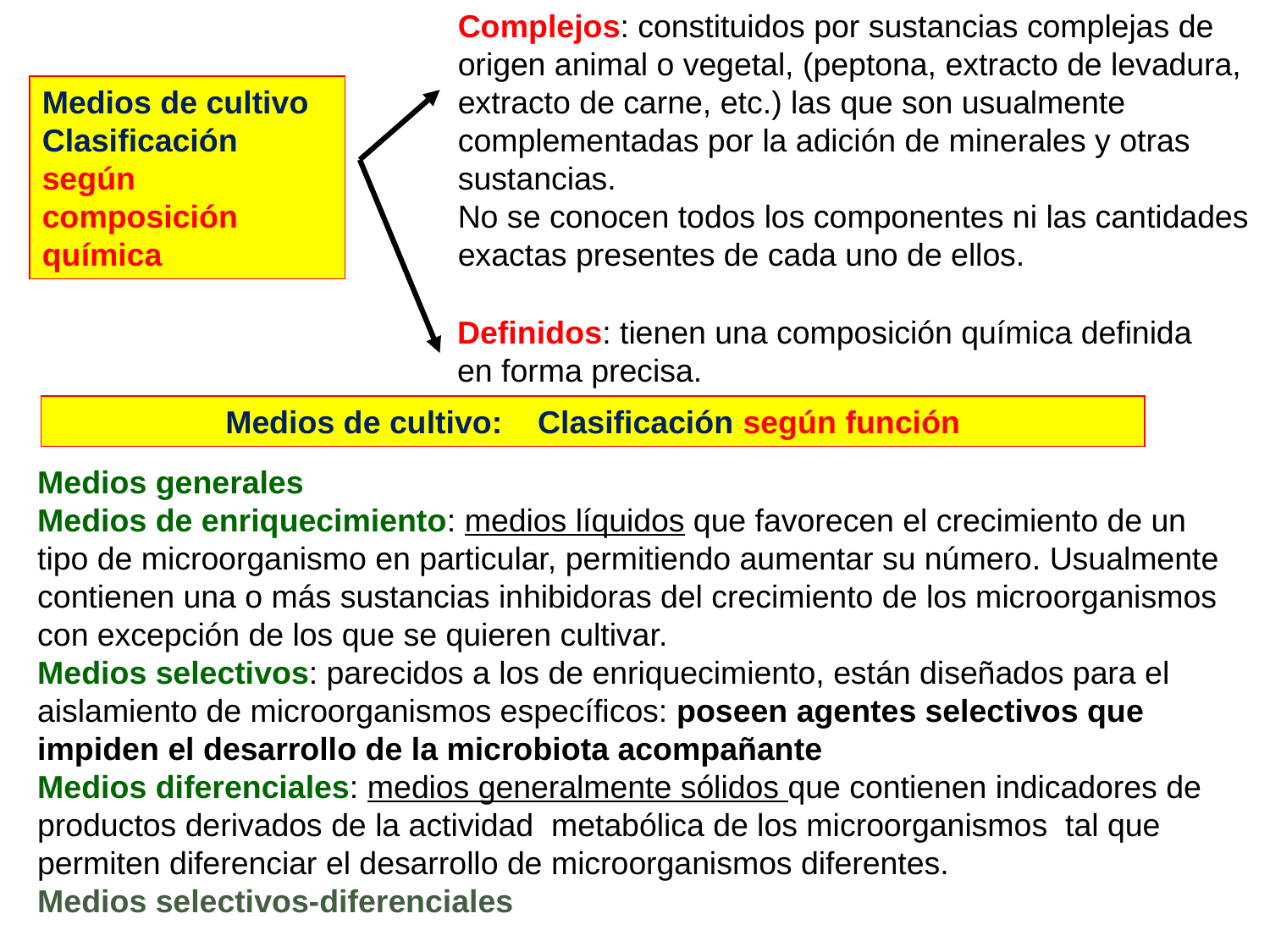

Complejos: constituidos por sustancias complejas de origen animal o vegetal, (peptona, extracto de levadura, extracto de carne, etc.) las que son usualmente complementadas por la adición de minerales y otras sustancias.
No se conocen todos los componentes ni las cantidades
exactas presentes de cada uno de ellos.
Medios de cultivo
Clasificación según composición química

Definidos: tienen una composición química definida en forma precisa.

Medios de cultivo:    Clasificación según función
Medios generales
Medios de enriquecimiento: medios líquidos que favorecen el crecimiento de un tipo de microorganismo en particular, permitiendo aumentar su número. Usualmente contienen una o más sustancias inhibidoras del crecimiento de los microorganismos con excepción de los que se quieren cultivar.
Medios selectivos: parecidos a los de enriquecimiento, están diseñados para el aislamiento de microorganismos específicos: poseen agentes selectivos que impiden el desarrollo de la microbiota acompañante
Medios diferenciales: medios generalmente sólidos que contienen indicadores de productos derivados de la actividad  metabólica de los microorganismos  tal que permiten diferenciar el desarrollo de microorganismos diferentes.
Medios selectivos-diferenciales